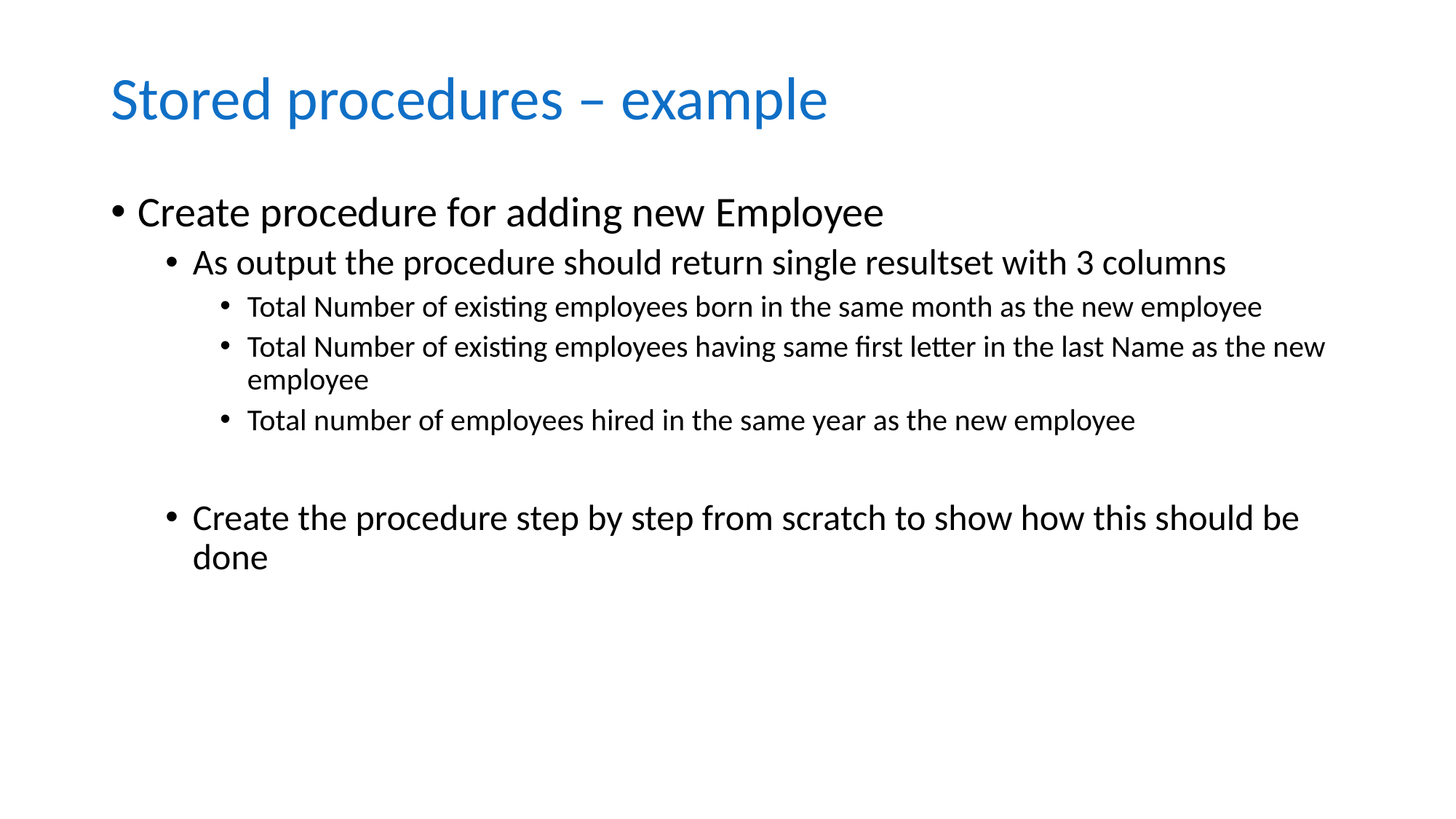

# Stored procedures – example
Create procedure for adding new Employee
As output the procedure should return single resultset with 3 columns
Total Number of existing employees born in the same month as the new employee
Total Number of existing employees having same first letter in the last Name as the new employee
Total number of employees hired in the same year as the new employee

Create the procedure step by step from scratch to show how this should be done